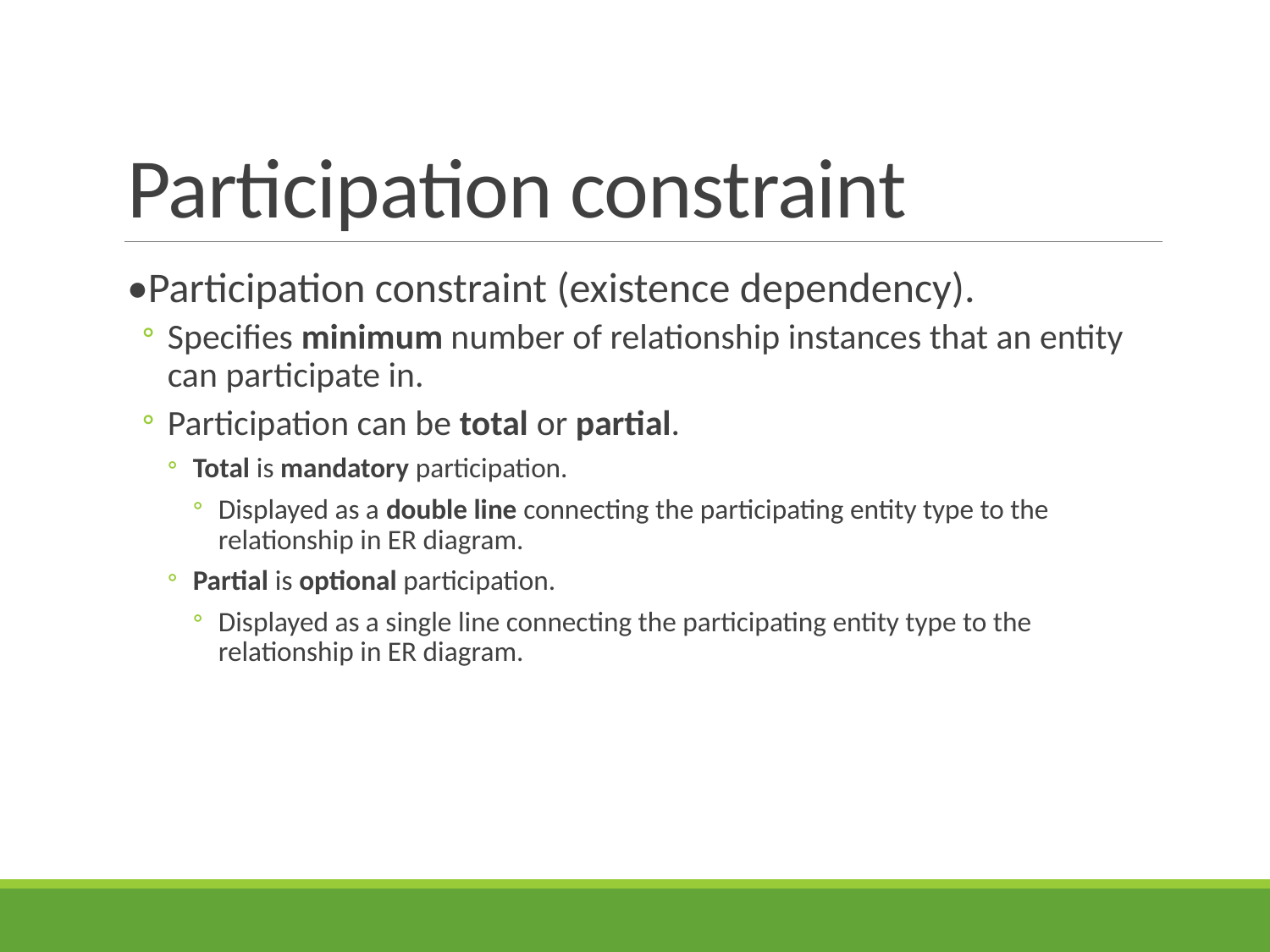

# Participation constraint
•Participation constraint (existence dependency).
Specifies minimum number of relationship instances that an entity can participate in.
Participation can be total or partial.
Total is mandatory participation.
Displayed as a double line connecting the participating entity type to the relationship in ER diagram.
Partial is optional participation.
Displayed as a single line connecting the participating entity type to the relationship in ER diagram.